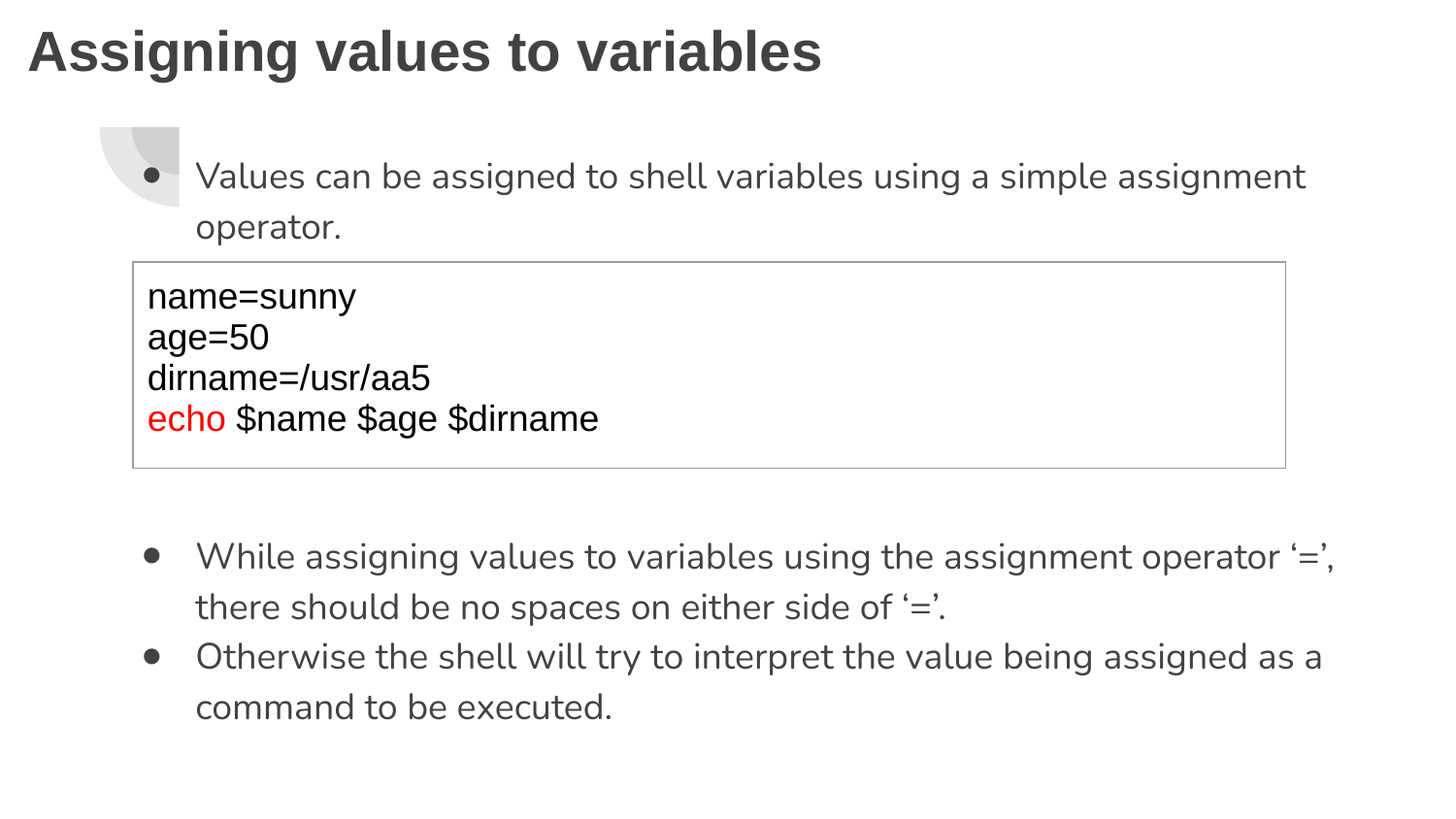

# Assigning values to variables
Values can be assigned to shell variables using a simple assignment operator.

While assigning values to variables using the assignment operator ‘=’, there should be no spaces on either side of ‘=’.
Otherwise the shell will try to interpret the value being assigned as a command to be executed.

| name=sunny age=50 dirname=/usr/aa5 echo $name $age $dirname |
| --- |